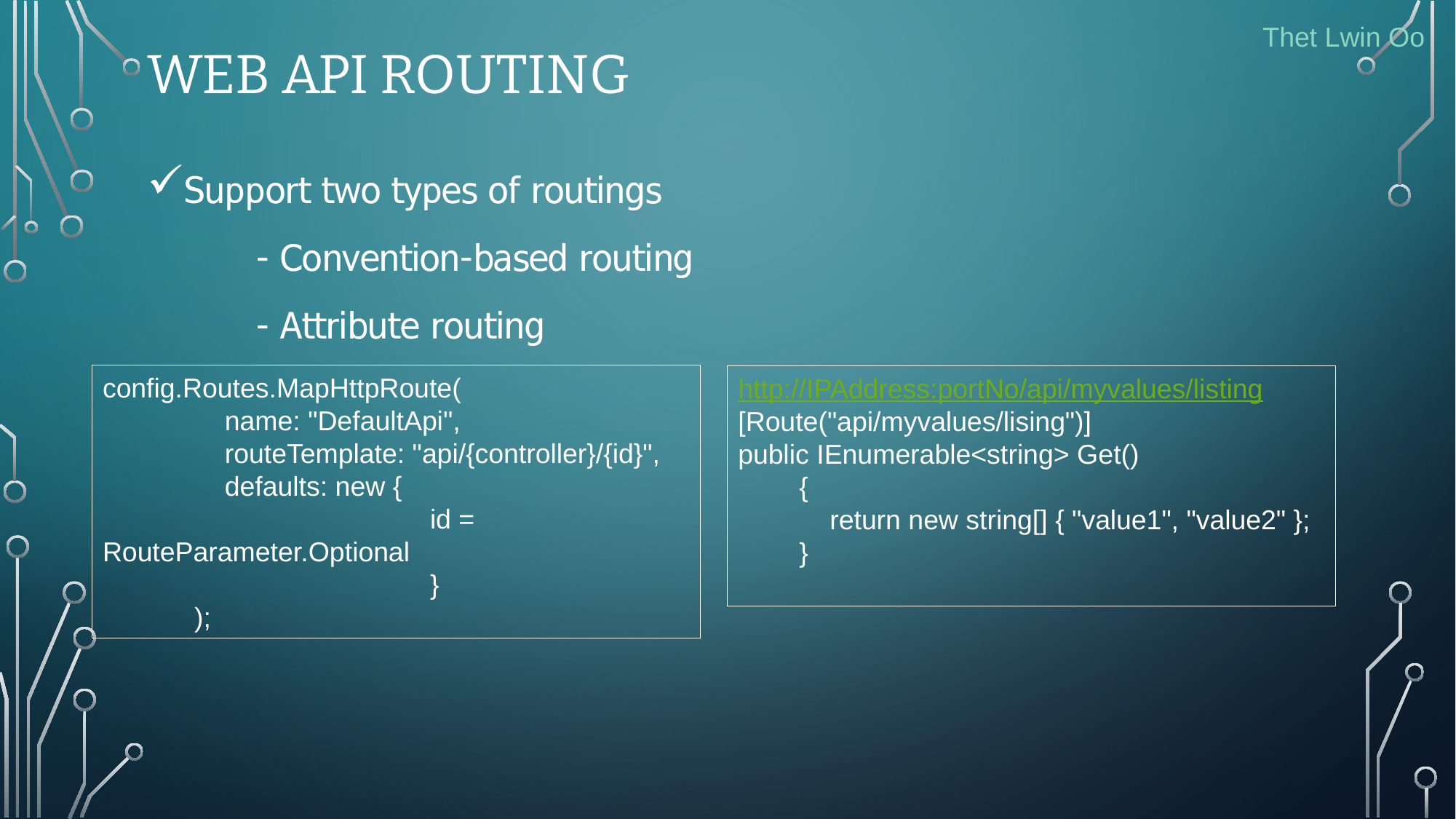

# Web api routing
Thet Lwin Oo
Support two types of routings
	- Convention-based routing
	- Attribute routing
config.Routes.MapHttpRoute(
                name: "DefaultApi",
                routeTemplate: "api/{controller}/{id}",
                defaults: new {
			id = RouteParameter.Optional
			}
            );
http://IPAddress:portNo/api/myvalues/listing
[Route("api/myvalues/lising")]
public IEnumerable<string> Get()
        {
            return new string[] { "value1", "value2" };
        }